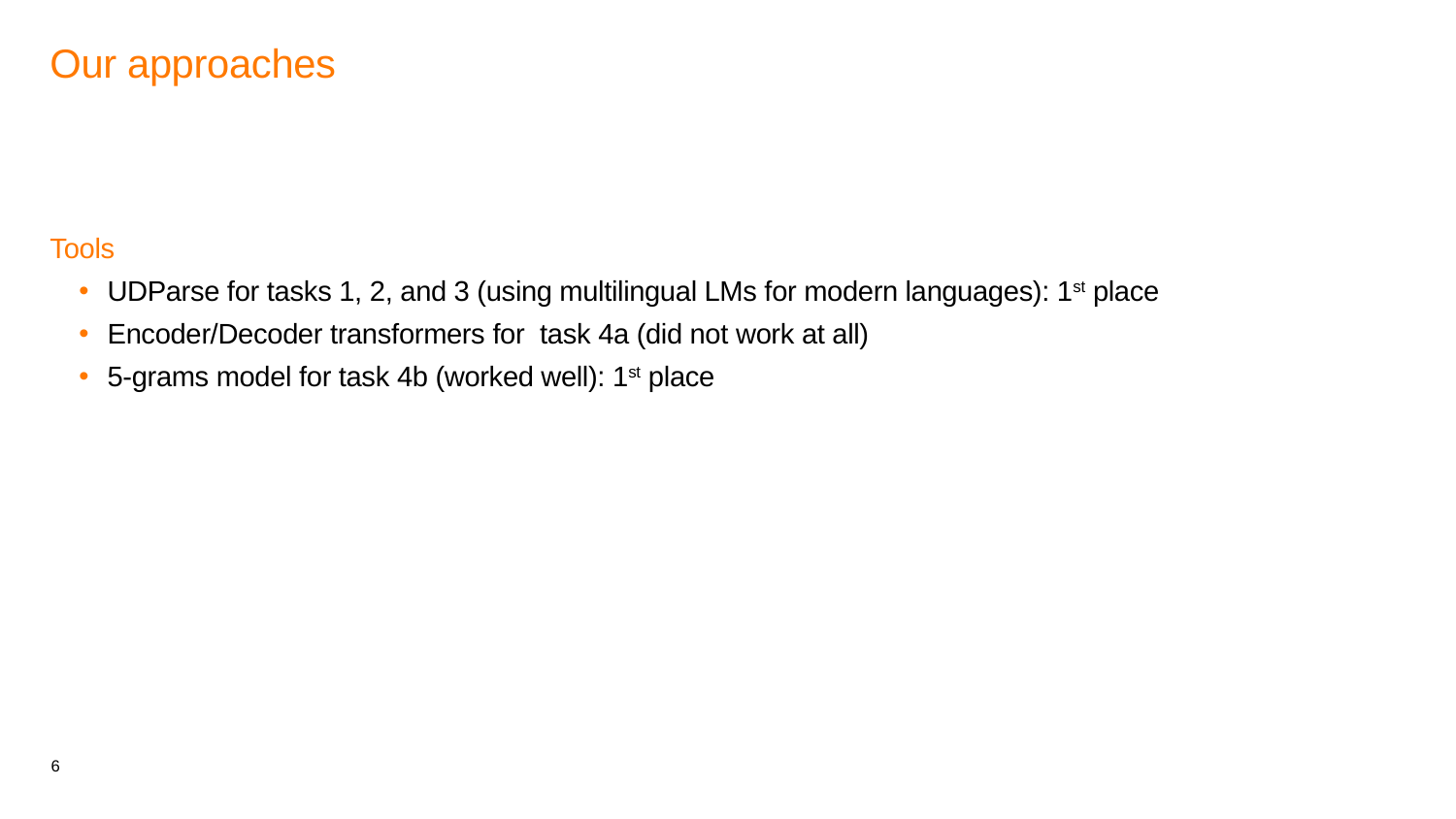

# Our approaches

Tools
UDParse for tasks 1, 2, and 3 (using multilingual LMs for modern languages): 1st place
Encoder/Decoder transformers for  task 4a (did not work at all)
5-grams model for task 4b (worked well): 1st place